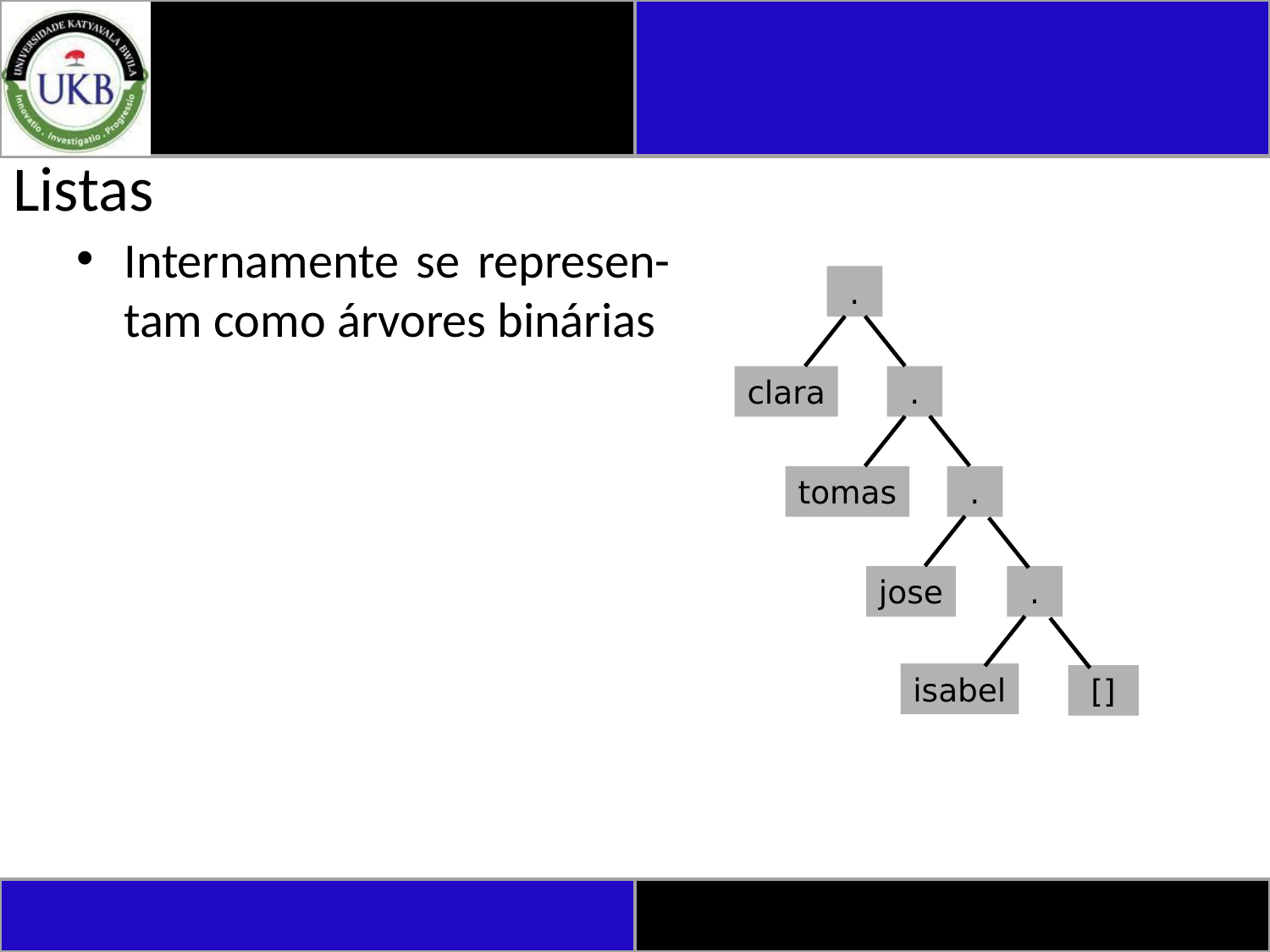

# Listas
Internamente se represen-tam como árvores binárias
 .

clara
 .

tomas
 .

jose
 .

isabel
 []